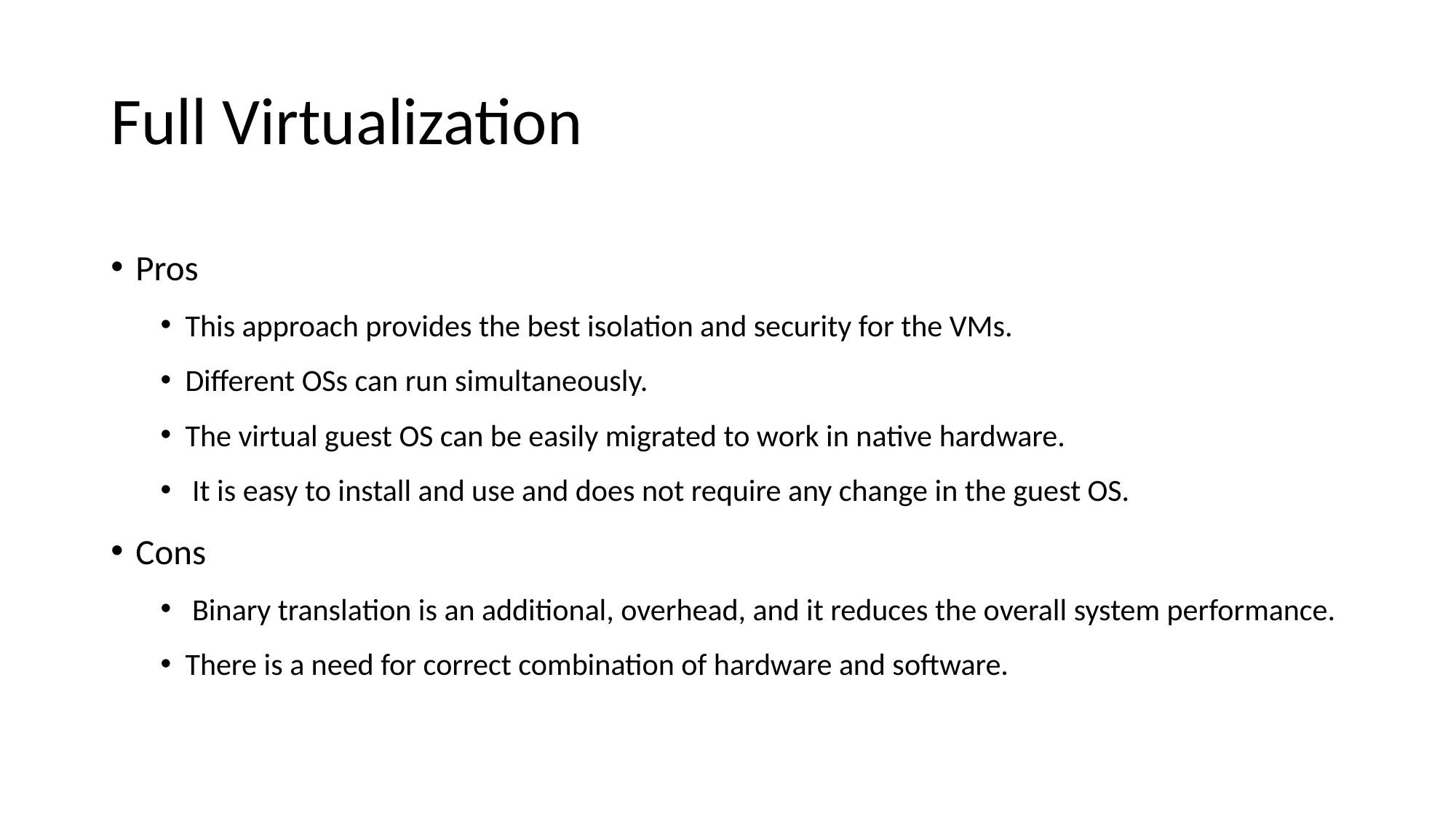

# Full Virtualization
Pros
This approach provides the best isolation and security for the VMs.
Different OSs can run simultaneously.
The virtual guest OS can be easily migrated to work in native hardware.
 It is easy to install and use and does not require any change in the guest OS.
Cons
 Binary translation is an additional, overhead, and it reduces the overall system performance.
There is a need for correct combination of hardware and software.